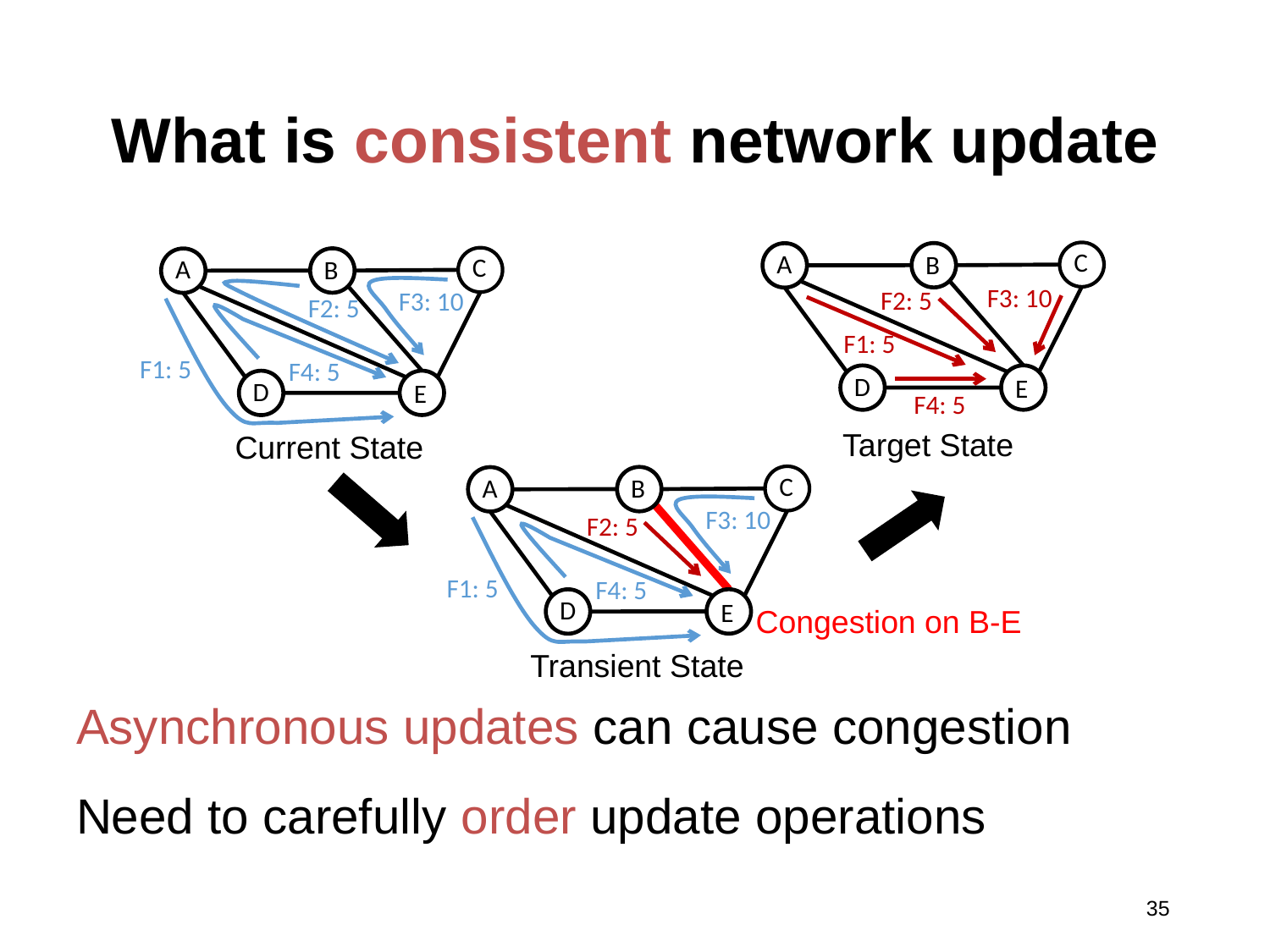

# What is consistent network update
C

A

B

C

A

B

F3: 10
F2: 5

F3: 10

F2: 5

F4: 5

F1: 5
F1: 5
D

E
D

E

F4: 5
Target State
Current State
C

A

B

F3: 10

F2: 5

F1: 5
F4: 5
D

E
Transient State
Congestion on B-E
Asynchronous updates can cause congestion

Need to carefully order update operations

35